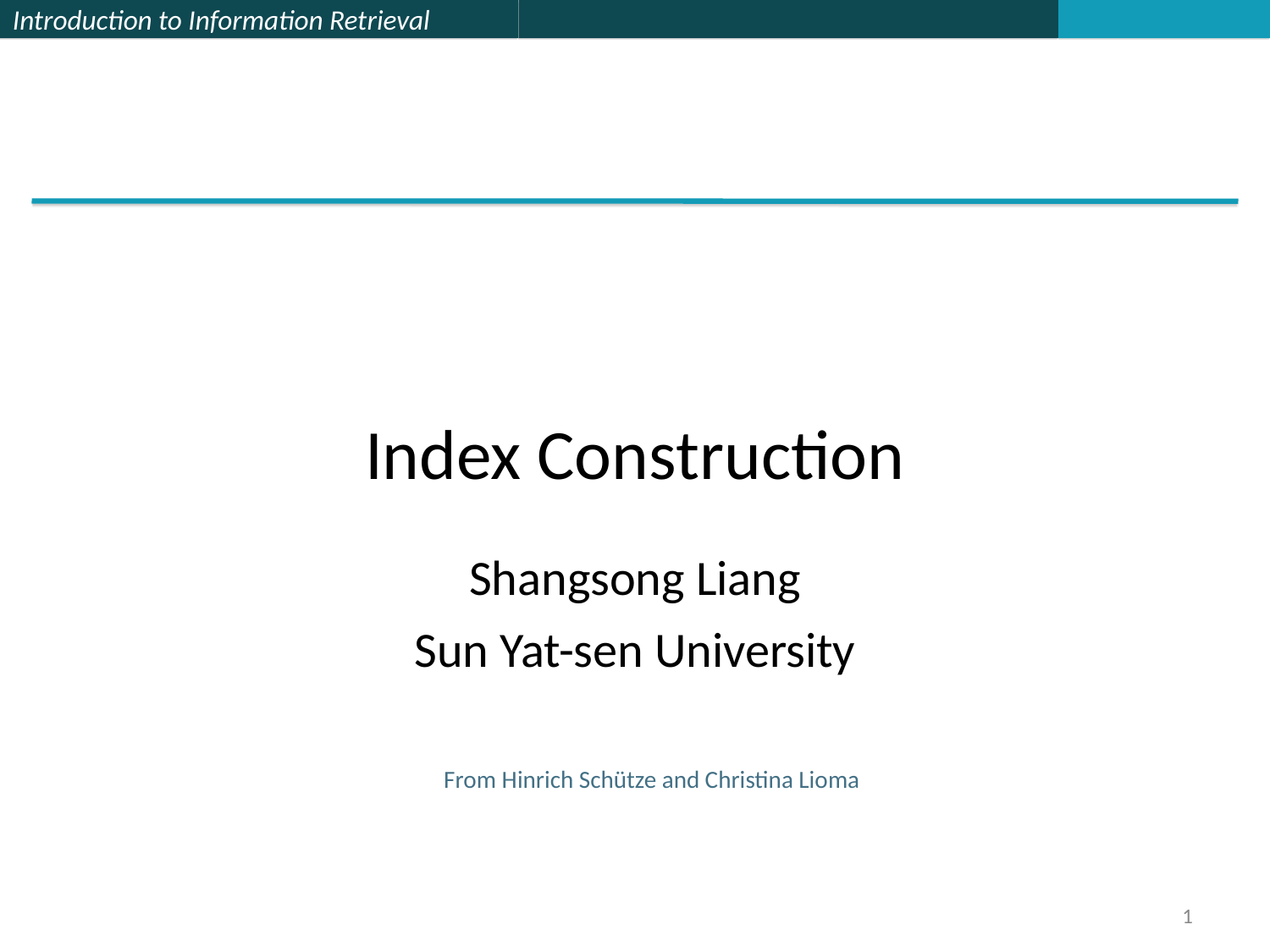

# Index Construction
Shangsong Liang
Sun Yat-sen University

From Hinrich Schütze and Christina Lioma
1